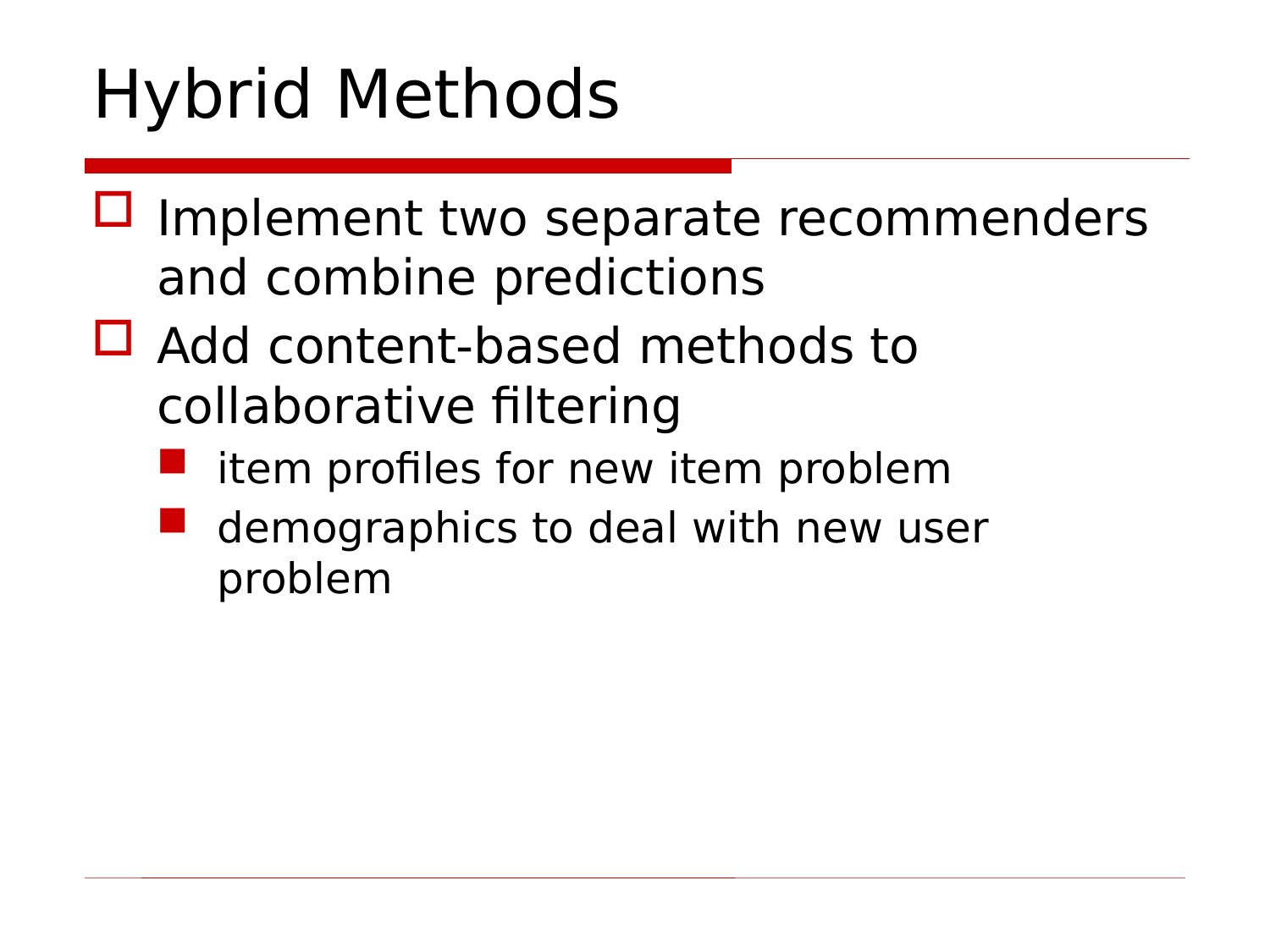

# Hybrid Methods
Implement two separate recommenders and combine predictions
Add content-based methods to collaborative filtering
item profiles for new item problem
demographics to deal with new user problem